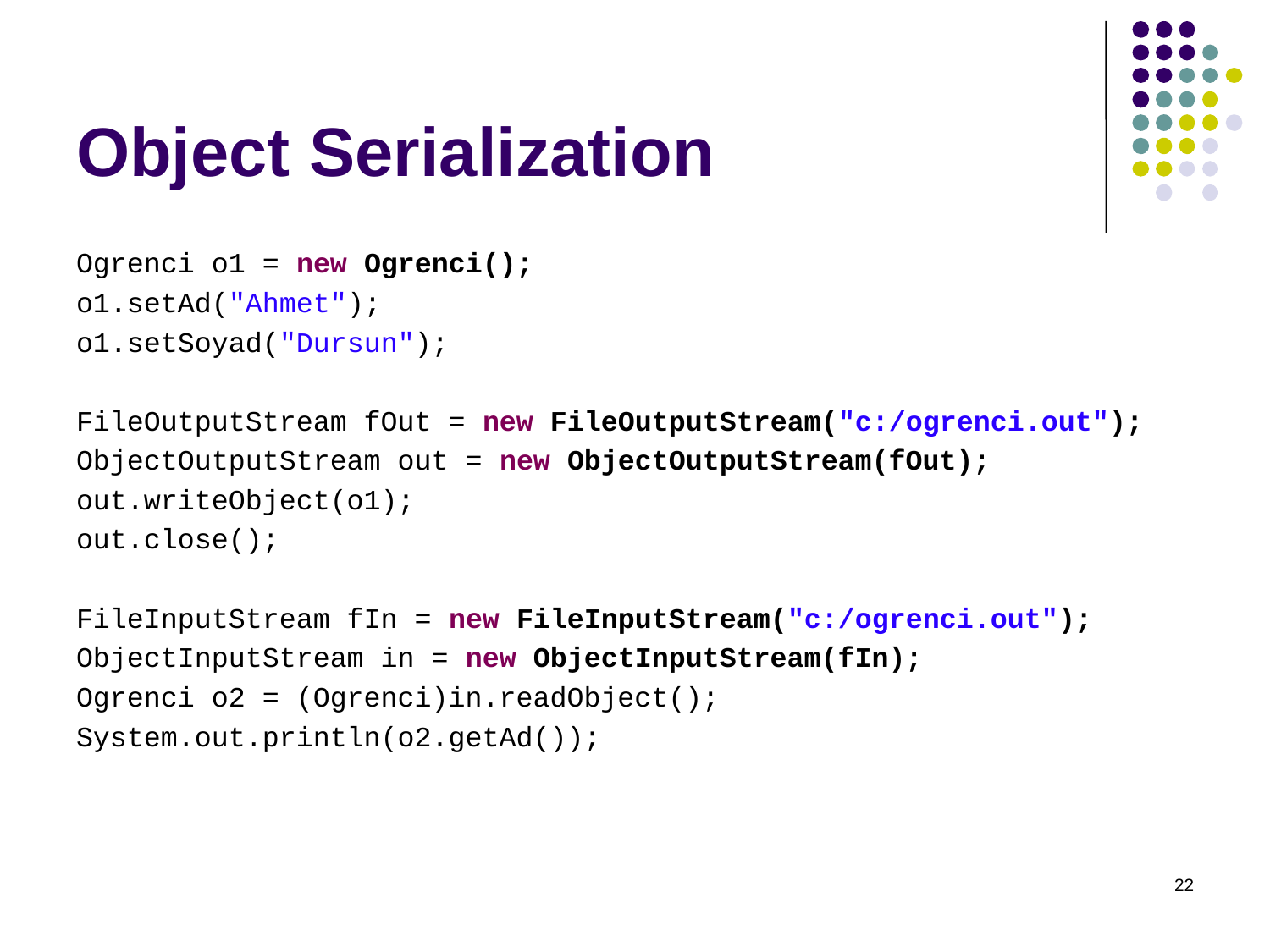

# Object Serialization
Ogrenci o1 = new Ogrenci();
o1.setAd("Ahmet");
o1.setSoyad("Dursun");

FileOutputStream fOut = new FileOutputStream("c:/ogrenci.out");
ObjectOutputStream out = new ObjectOutputStream(fOut);
out.writeObject(o1);
out.close();

FileInputStream fIn = new FileInputStream("c:/ogrenci.out");
ObjectInputStream in = new ObjectInputStream(fIn);
Ogrenci o2 = (Ogrenci)in.readObject();
System.out.println(o2.getAd());
22